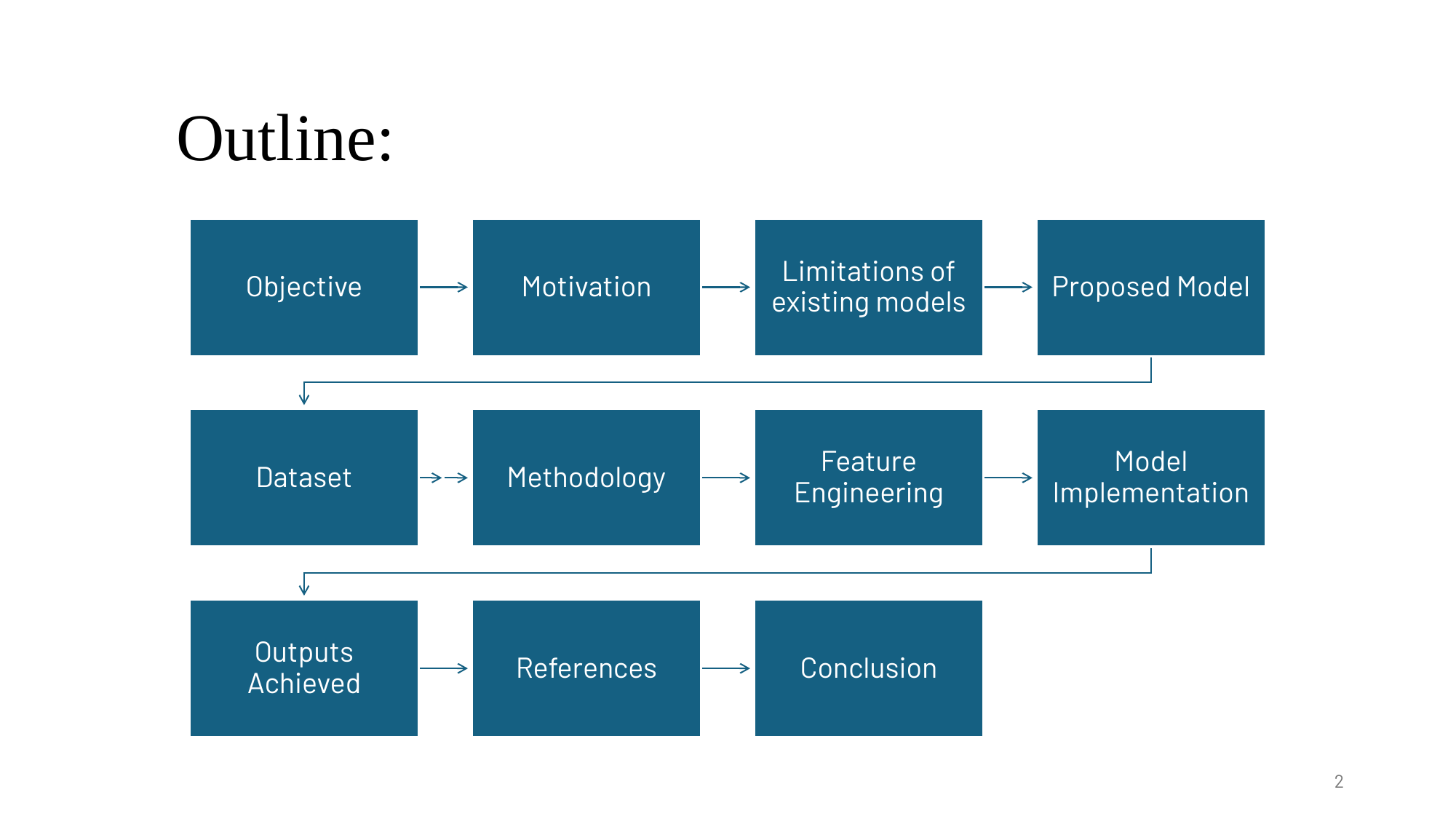

# Outline:

Objective

Motivation

Limitations of existing models

Proposed Model

Dataset

Methodology

Feature Engineering

Model Implementation

Outputs Achieved

References
Conclusion
2